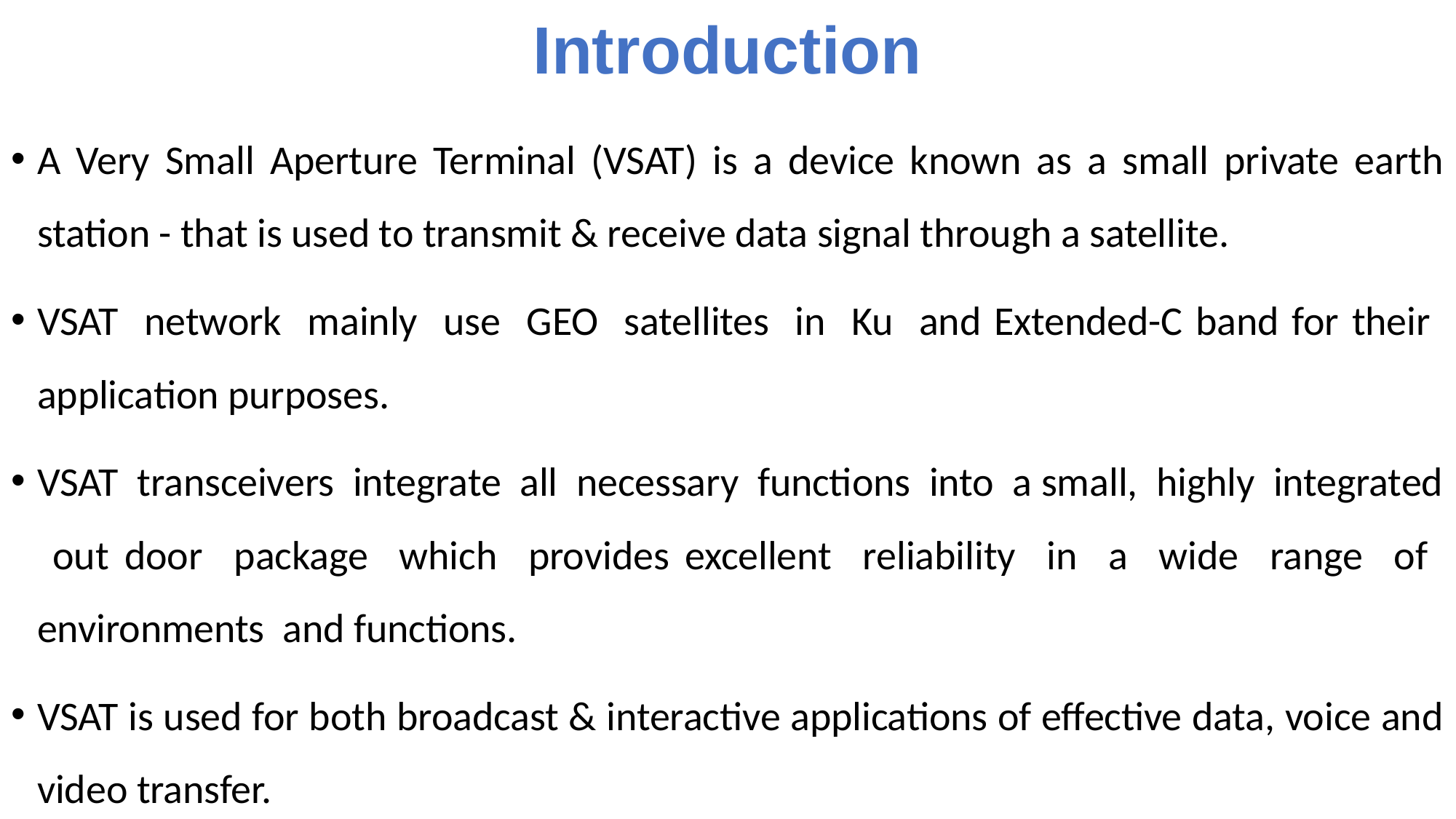

# Introduction
A Very Small Aperture Terminal (VSAT) is a device known as a small private earth station - that is used to transmit & receive data signal through a satellite.
VSAT  network  mainly  use  GEO  satellites  in  Ku  and Extended-C band for their  application purposes.
VSAT  transceivers  integrate  all  necessary  functions  into  a small,  highly  integrated  out door  package  which  provides excellent  reliability  in  a  wide  range  of  environments  and functions.
VSAT is used for both broadcast & interactive applications of effective data, voice and video transfer.